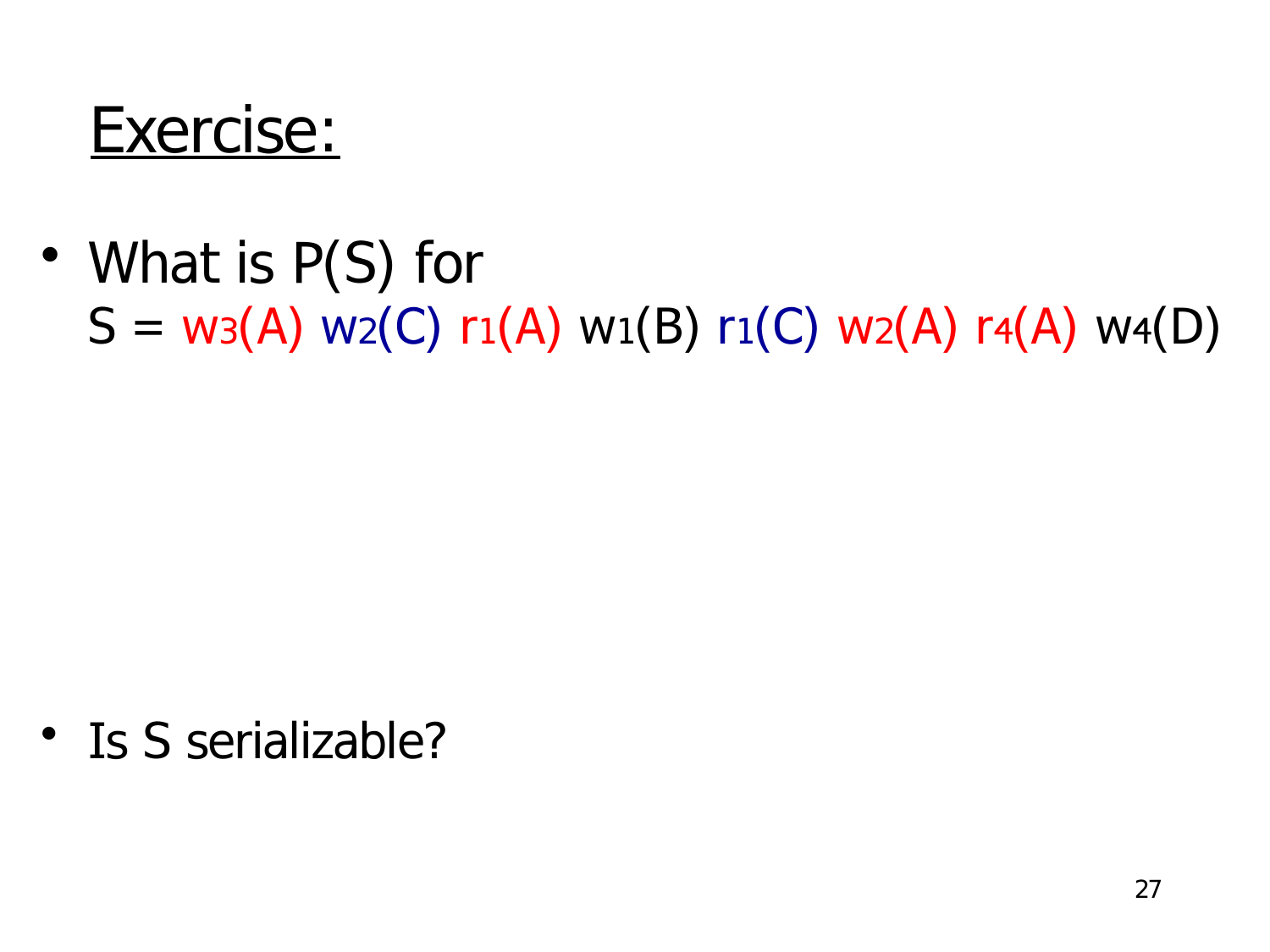

# Exercise:
What is P(S) for
S = w3(A) w2(C) r1(A) w1(B) r1(C) w2(A) r4(A) w4(D)

Is S serializable?
27